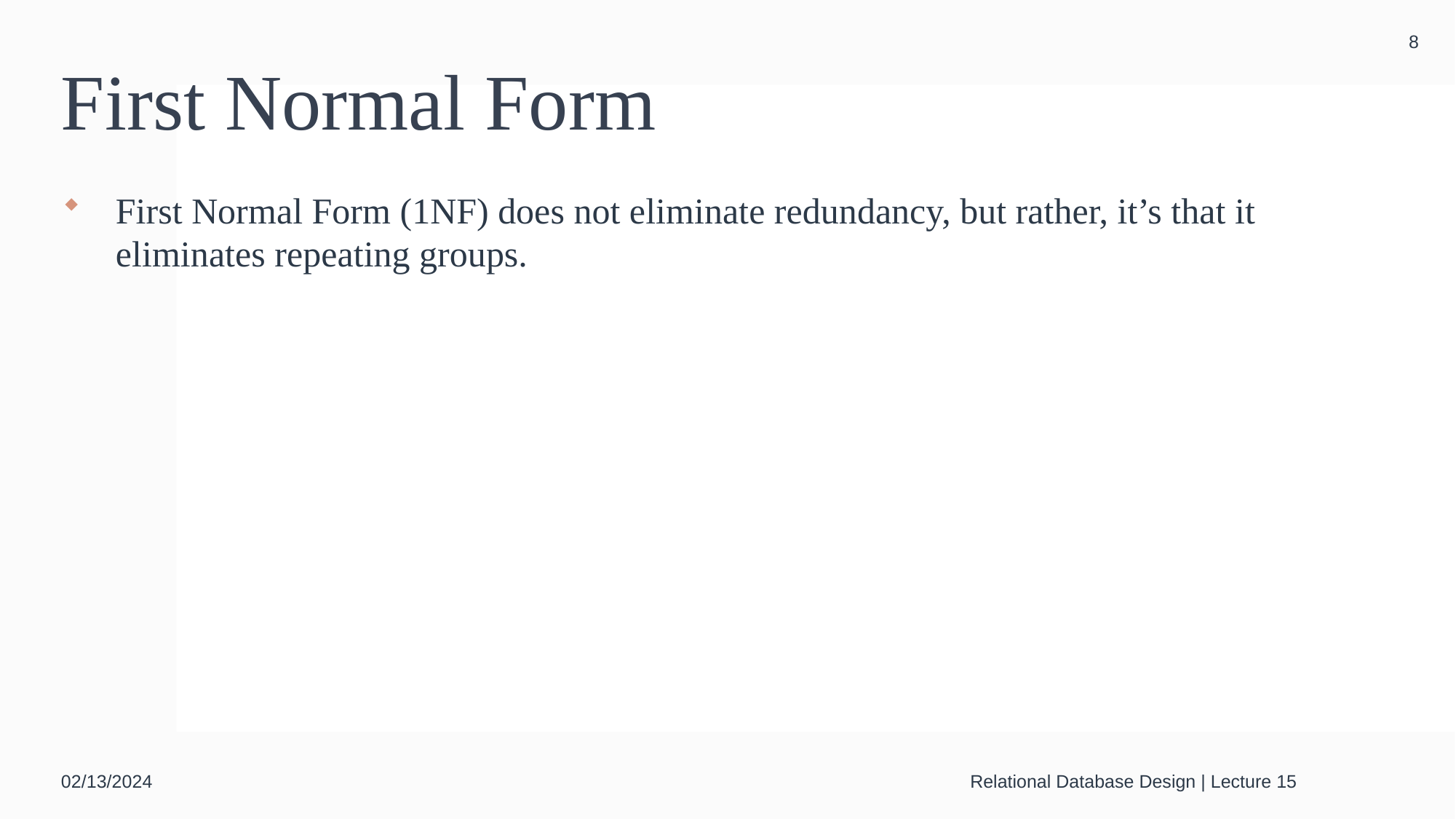

8
# First Normal Form
First Normal Form (1NF) does not eliminate redundancy, but rather, it’s that it eliminates repeating groups.
02/13/2024
Relational Database Design | Lecture 15